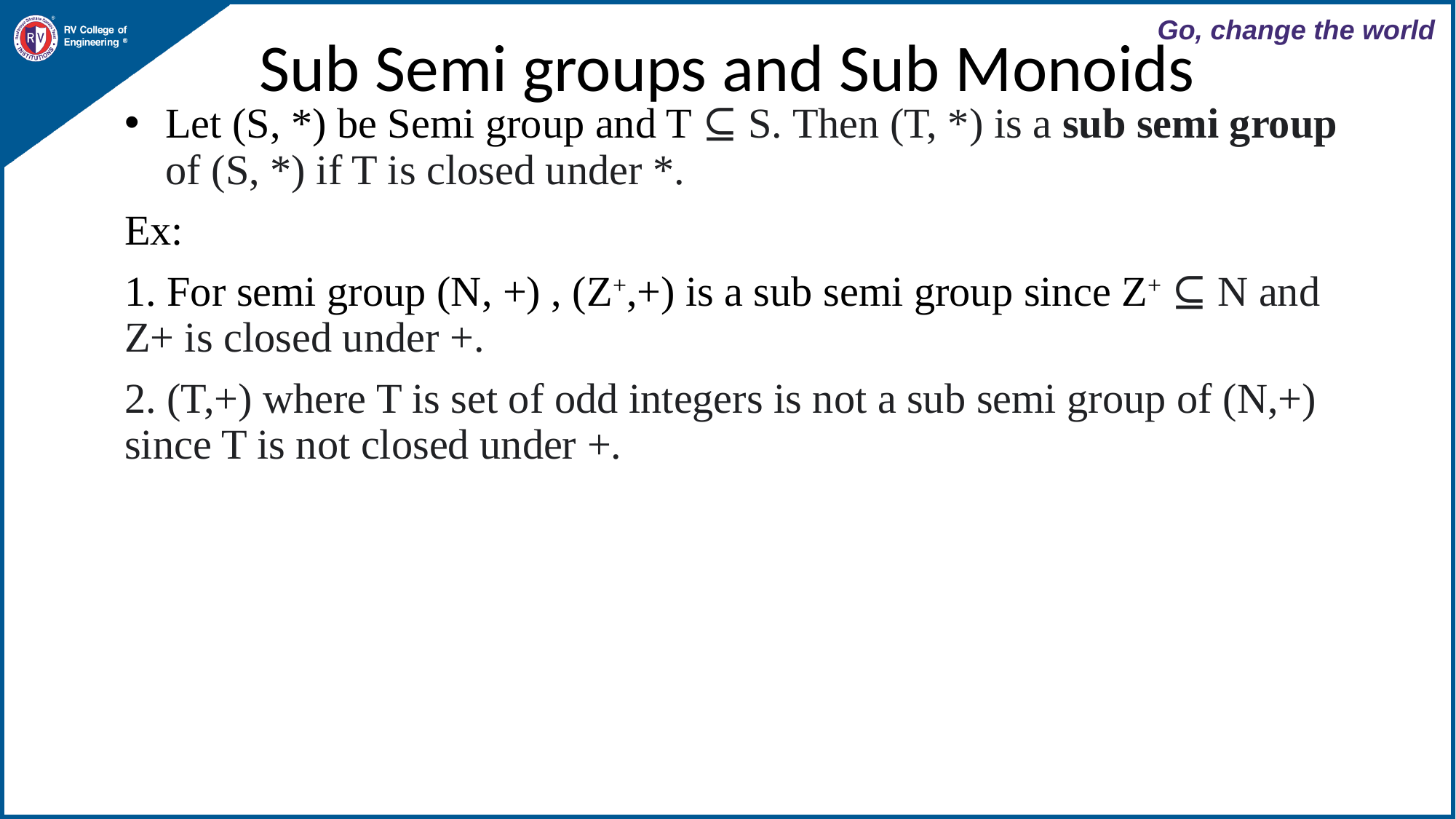

# Sub Semi groups and Sub Monoids
Let (S, *) be Semi group and T ⊆ S. Then (T, *) is a sub semi group of (S, *) if T is closed under *.
Ex:
1. For semi group (N, +) , (Z+,+) is a sub semi group since Z+ ⊆ N and Z+ is closed under +.
2. (T,+) where T is set of odd integers is not a sub semi group of (N,+) since T is not closed under +.